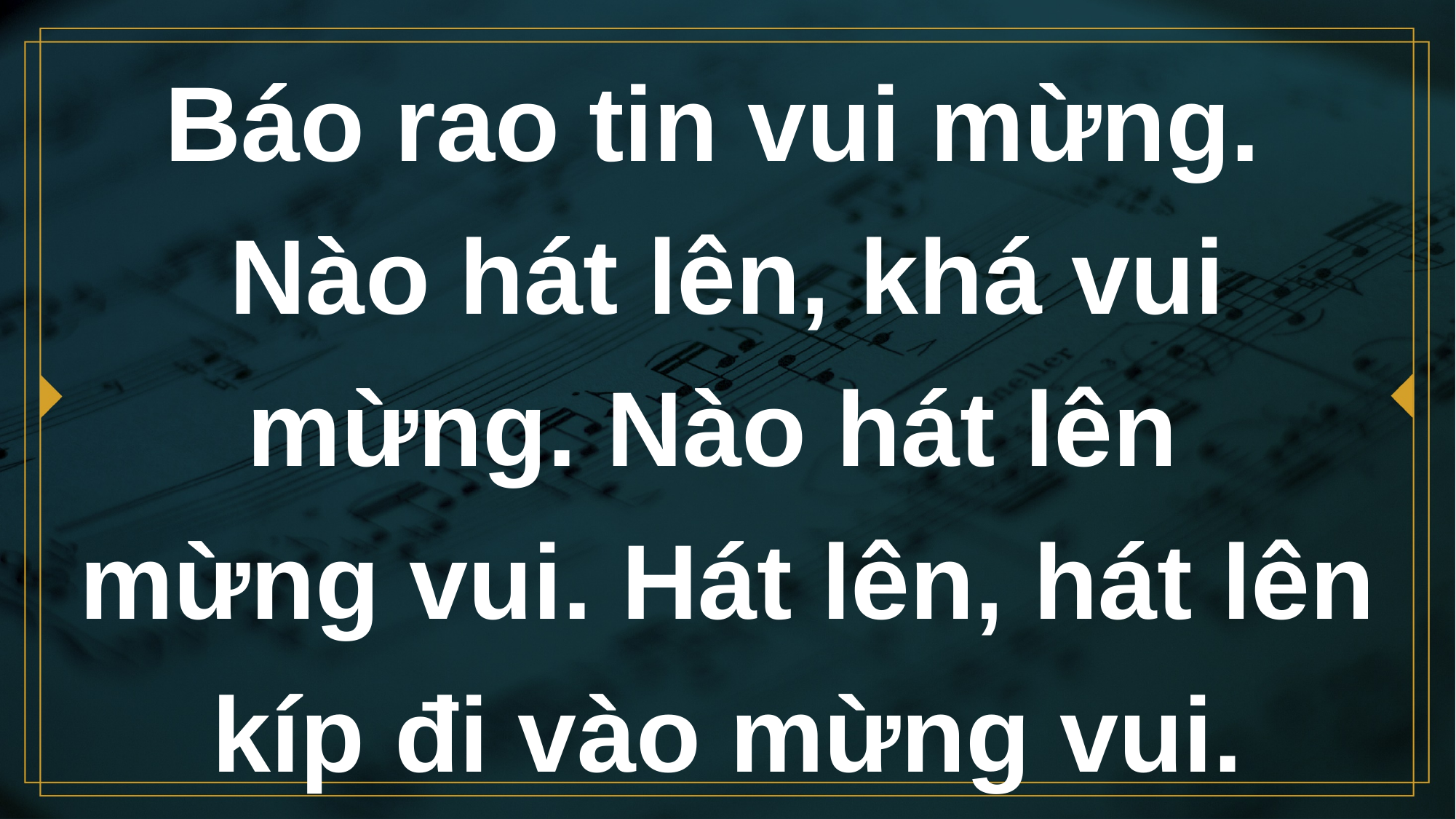

# Báo rao tin vui mừng. Nào hát lên, khá vui mừng. Nào hát lên mừng vui. Hát lên, hát lên kíp đi vào mừng vui.